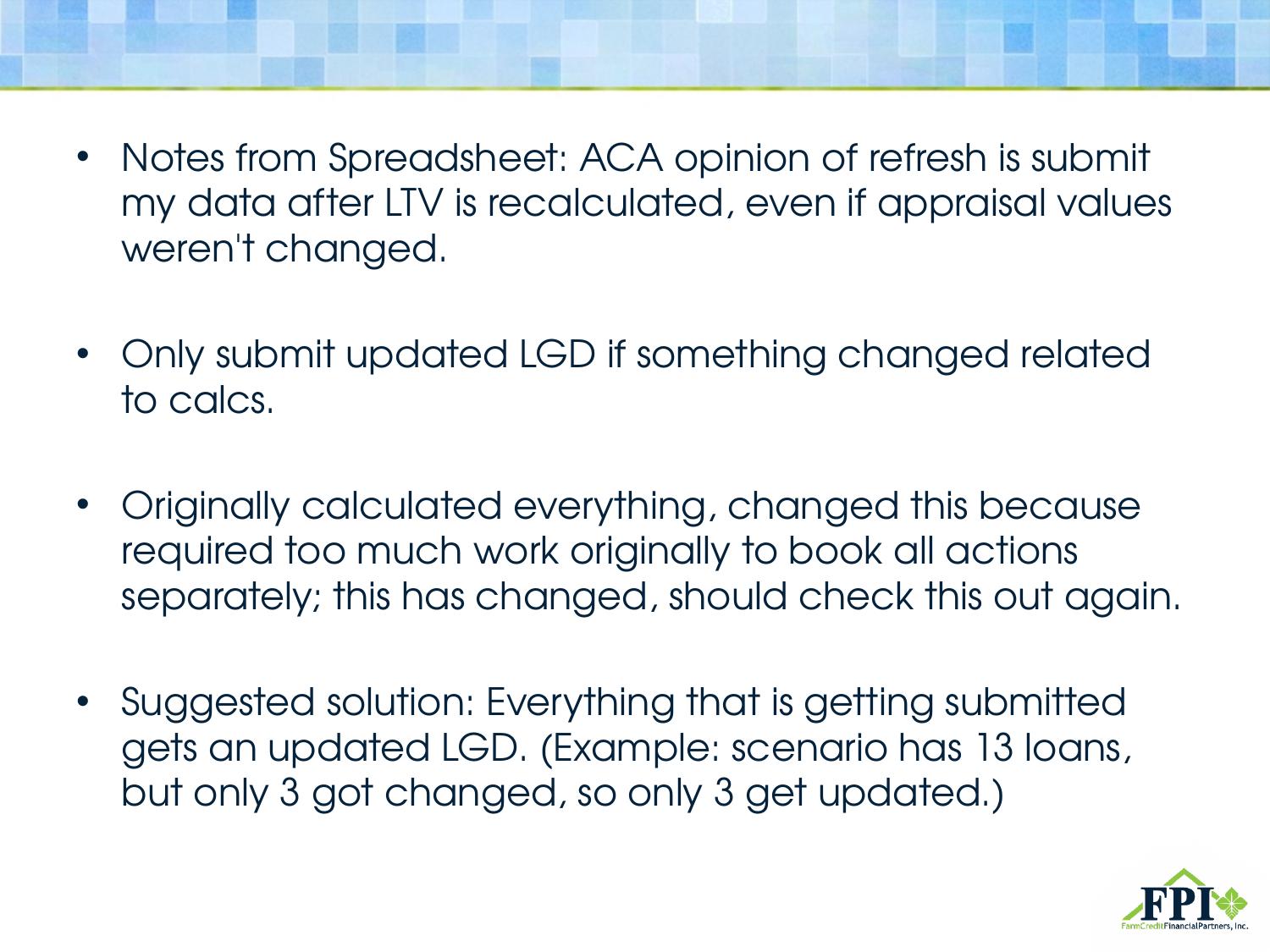

#
Notes from Spreadsheet: ACA opinion of refresh is submit my data after LTV is recalculated, even if appraisal values weren't changed.

Only submit updated LGD if something changed related to calcs.

Originally calculated everything, changed this because required too much work originally to book all actions separately; this has changed, should check this out again.

Suggested solution: Everything that is getting submitted gets an updated LGD. (Example: scenario has 13 loans, but only 3 got changed, so only 3 get updated.)